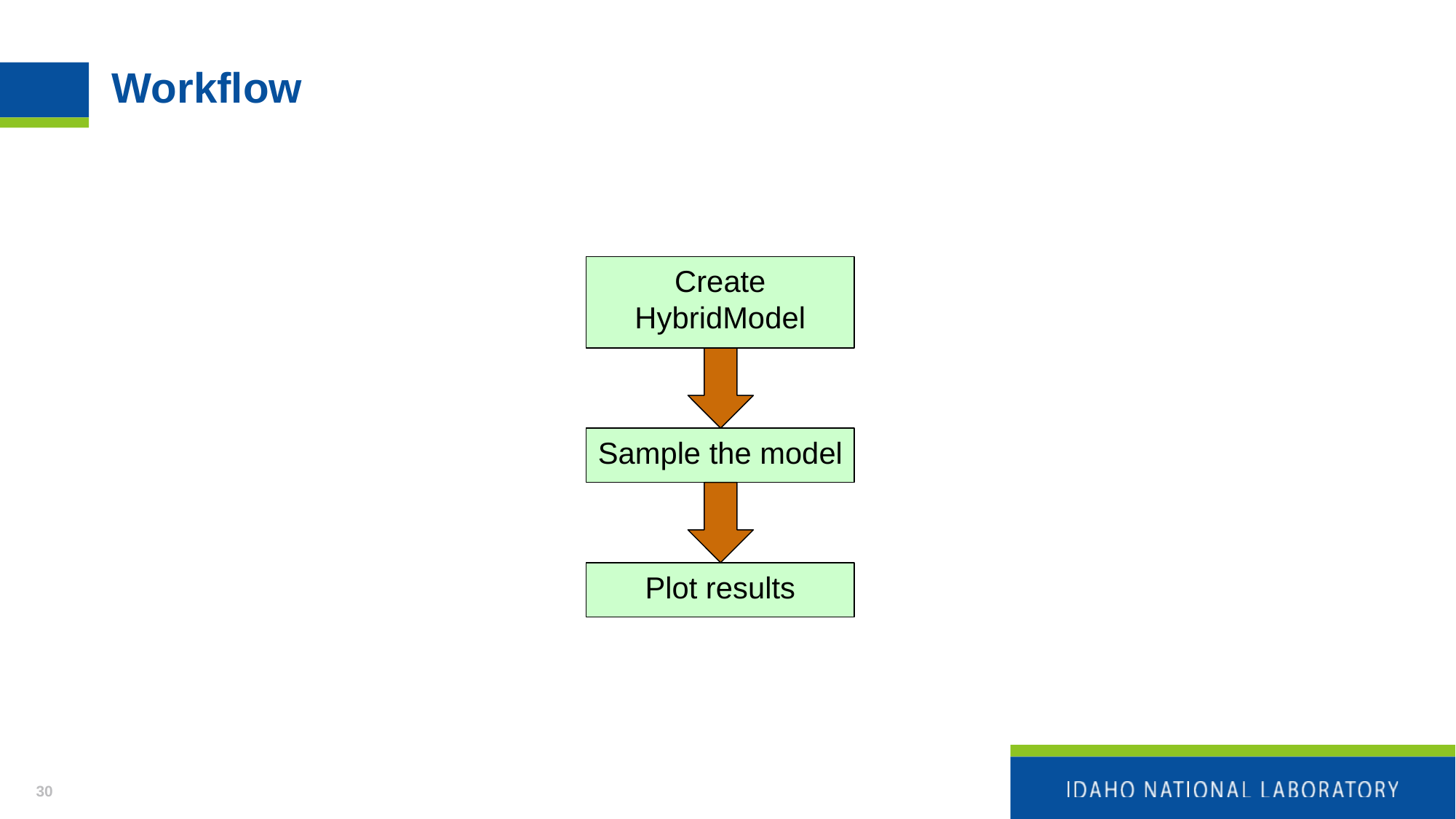

Workflow
Create HybridModel

Sample the model

Plot results
30